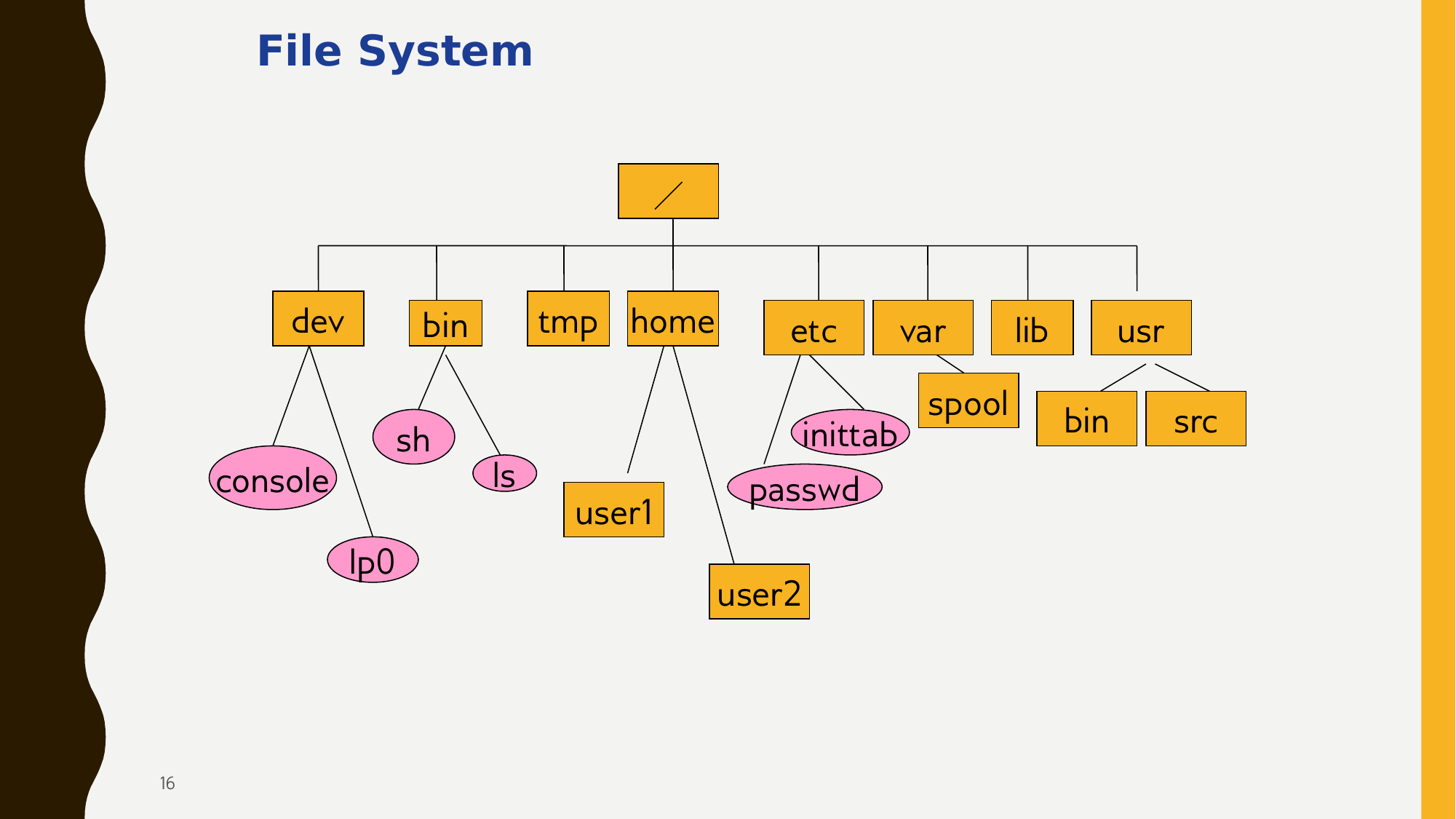

File System

dev
tmp
home
bin
etc
var
lib
usr

spool
bin
src
sh
inittab
console
ls
passwd
user1
lp0
user2
16